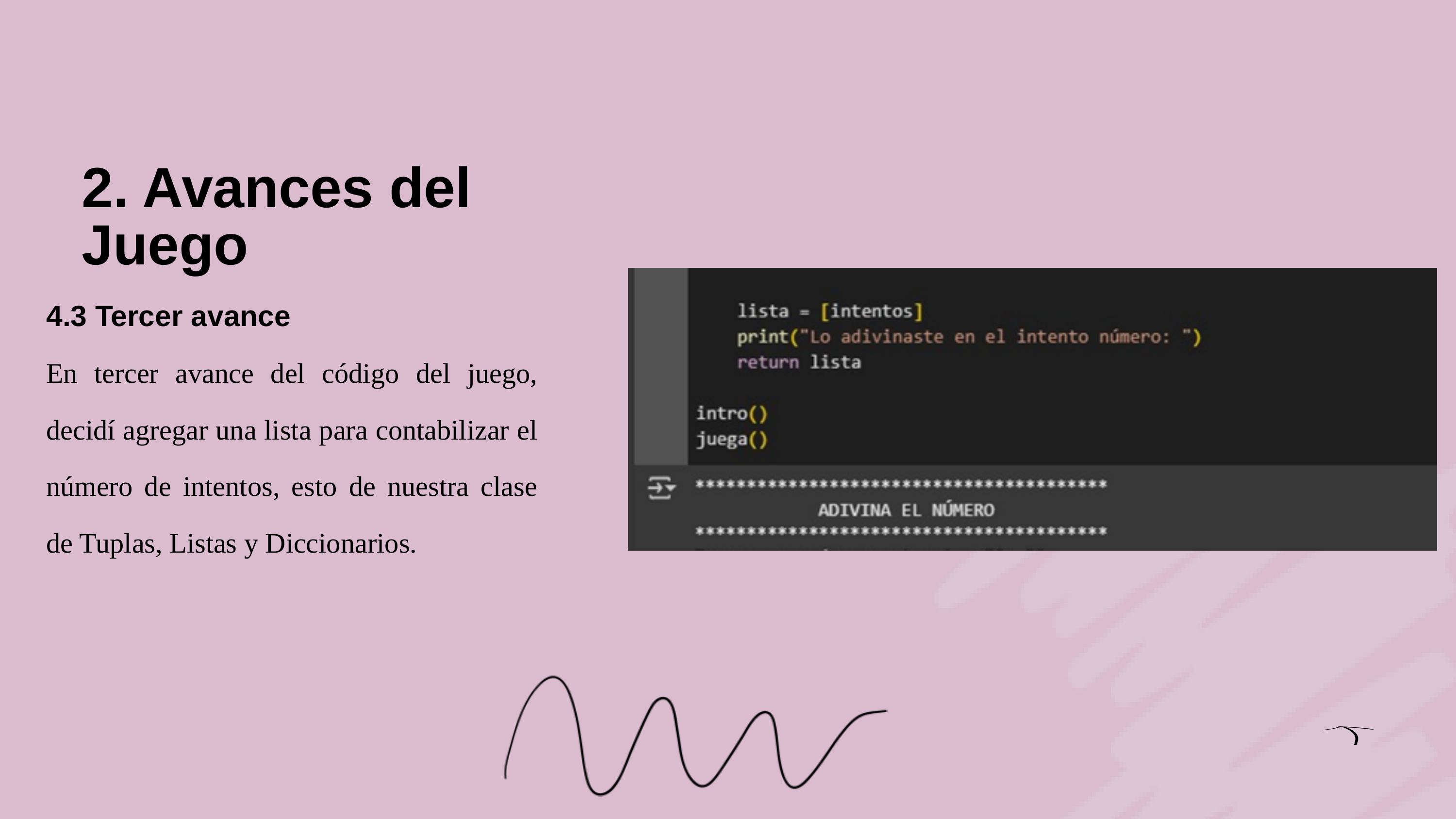

2. Avances del Juego

4.3 Tercer avance
En tercer avance del código del juego, decidí agregar una lista para contabilizar el número de intentos, esto de nuestra clase de Tuplas, Listas y Diccionarios.